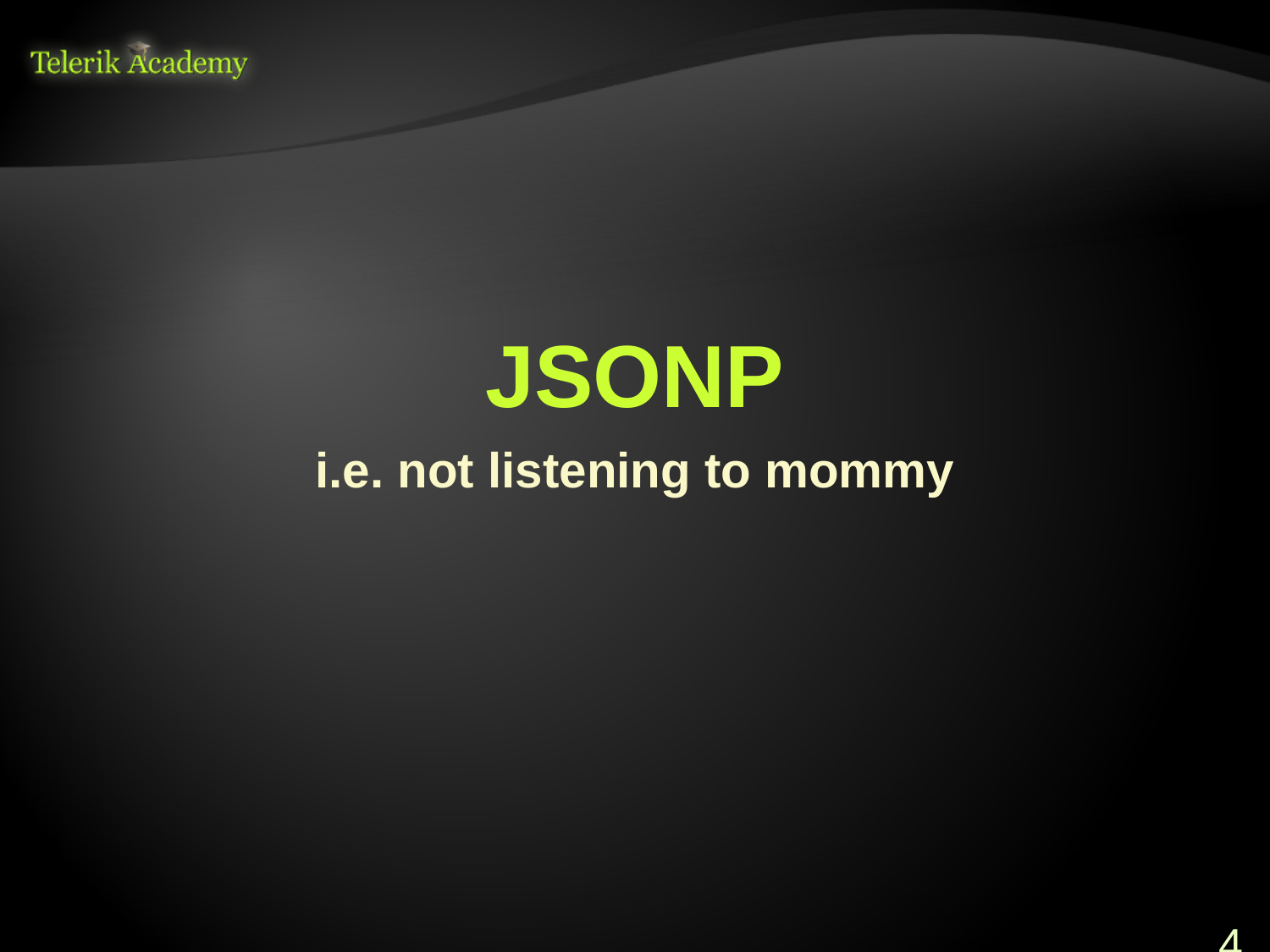

# JSONP
i.e. not listening to mommy
48